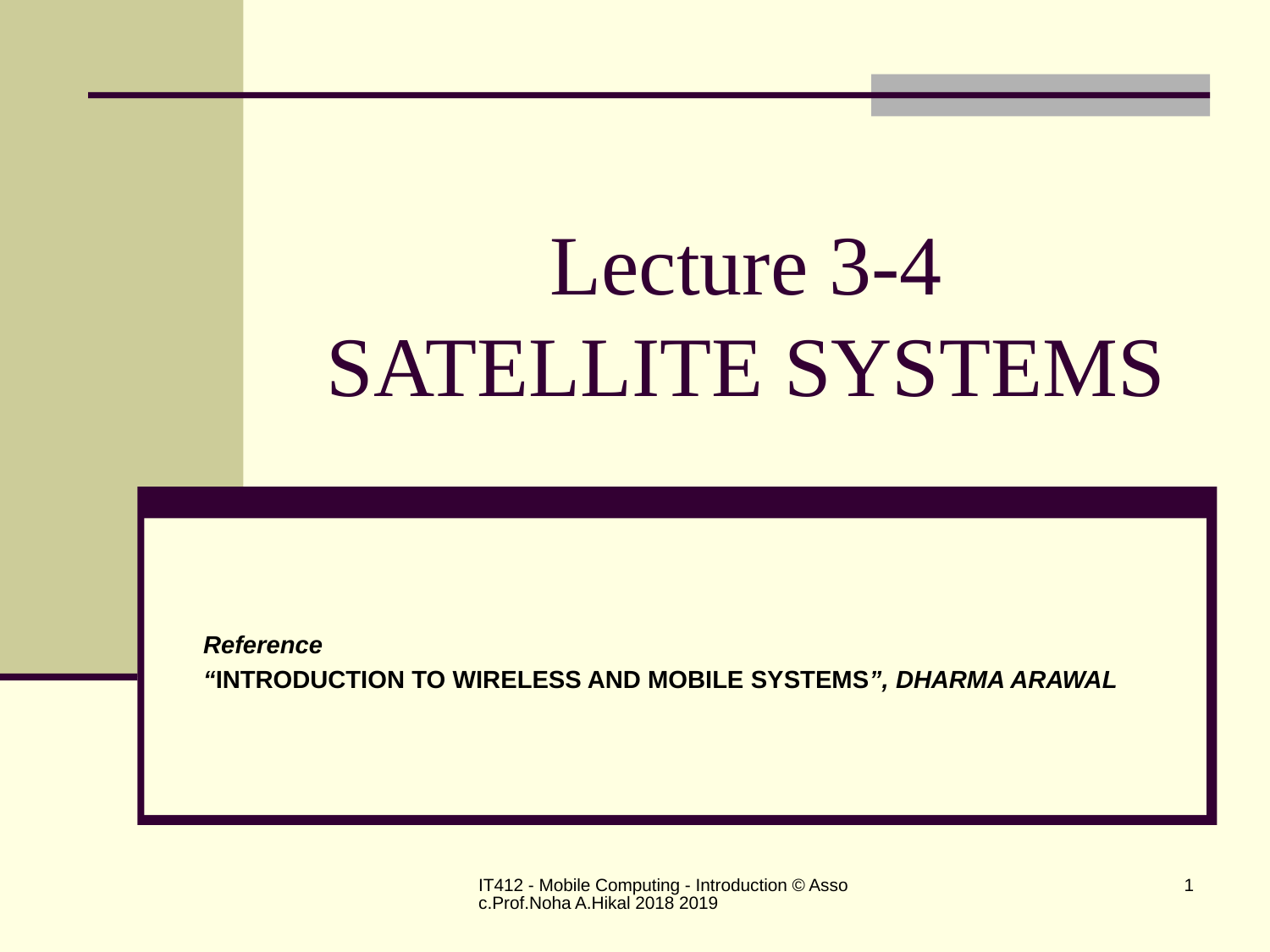

# Lecture 3-4 SATELLITE SYSTEMS
Reference
“INTRODUCTION TO WIRELESS AND MOBILE SYSTEMS”, DHARMA ARAWAL
IT412 - Mobile Computing - Introduction © Assoc.Prof.Noha A.Hikal 2018 2019
1